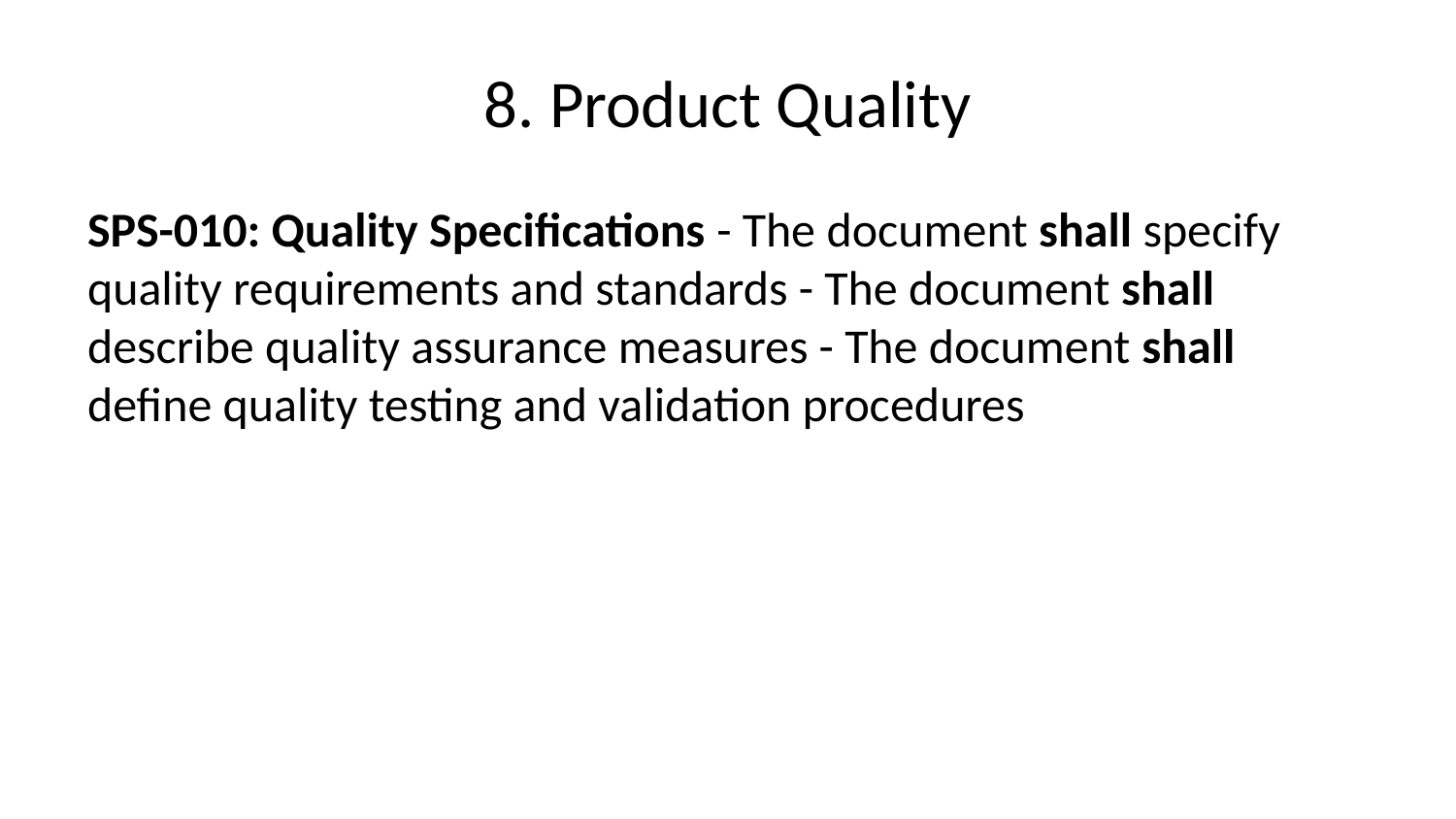

# 8. Product Quality
SPS-010: Quality Specifications - The document shall specify quality requirements and standards - The document shall describe quality assurance measures - The document shall define quality testing and validation procedures